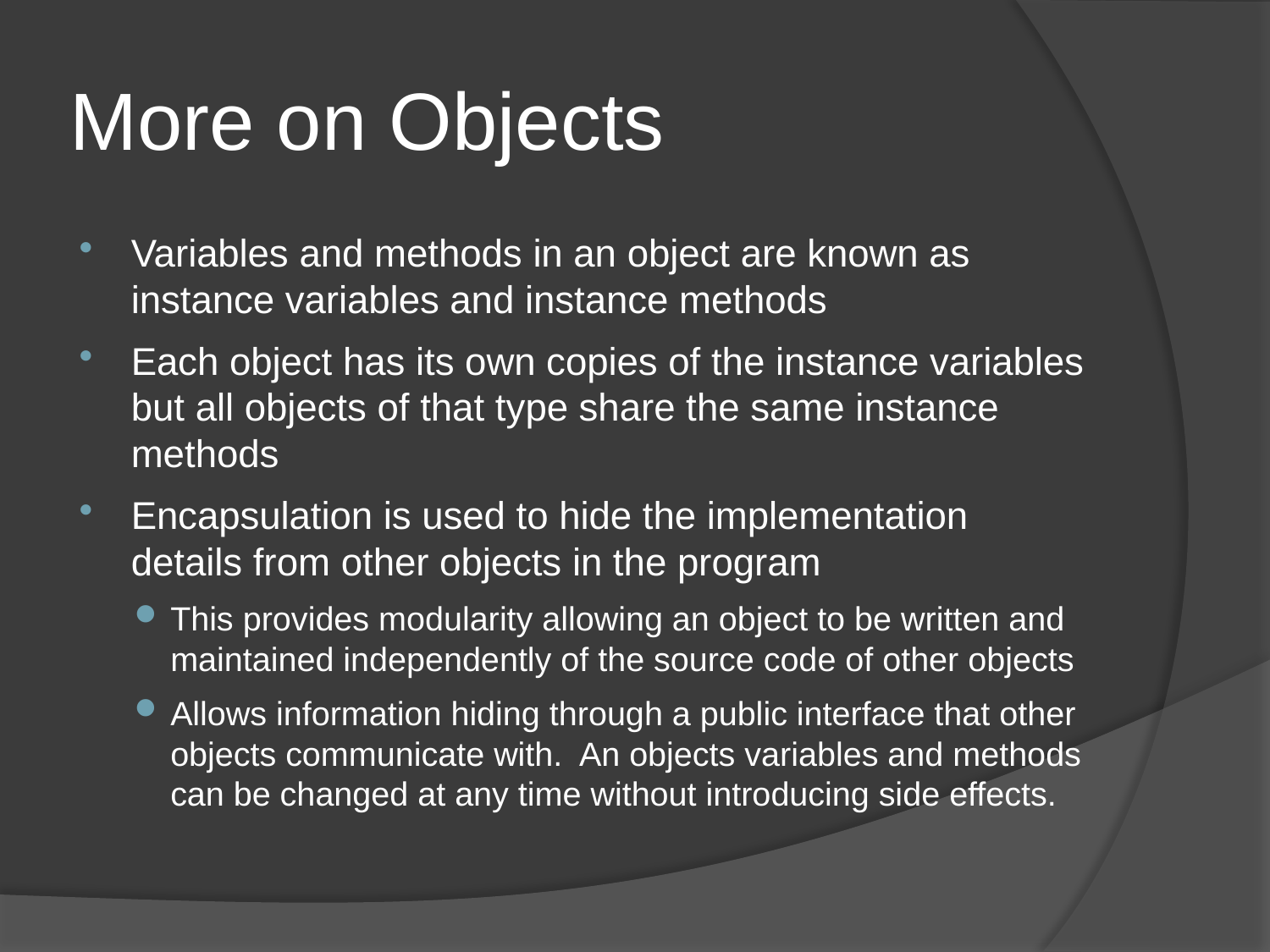

# More on Objects
Variables and methods in an object are known as instance variables and instance methods
Each object has its own copies of the instance variables but all objects of that type share the same instance methods
Encapsulation is used to hide the implementation details from other objects in the program
This provides modularity allowing an object to be written and maintained independently of the source code of other objects
Allows information hiding through a public interface that other objects communicate with.  An objects variables and methods can be changed at any time without introducing side effects.